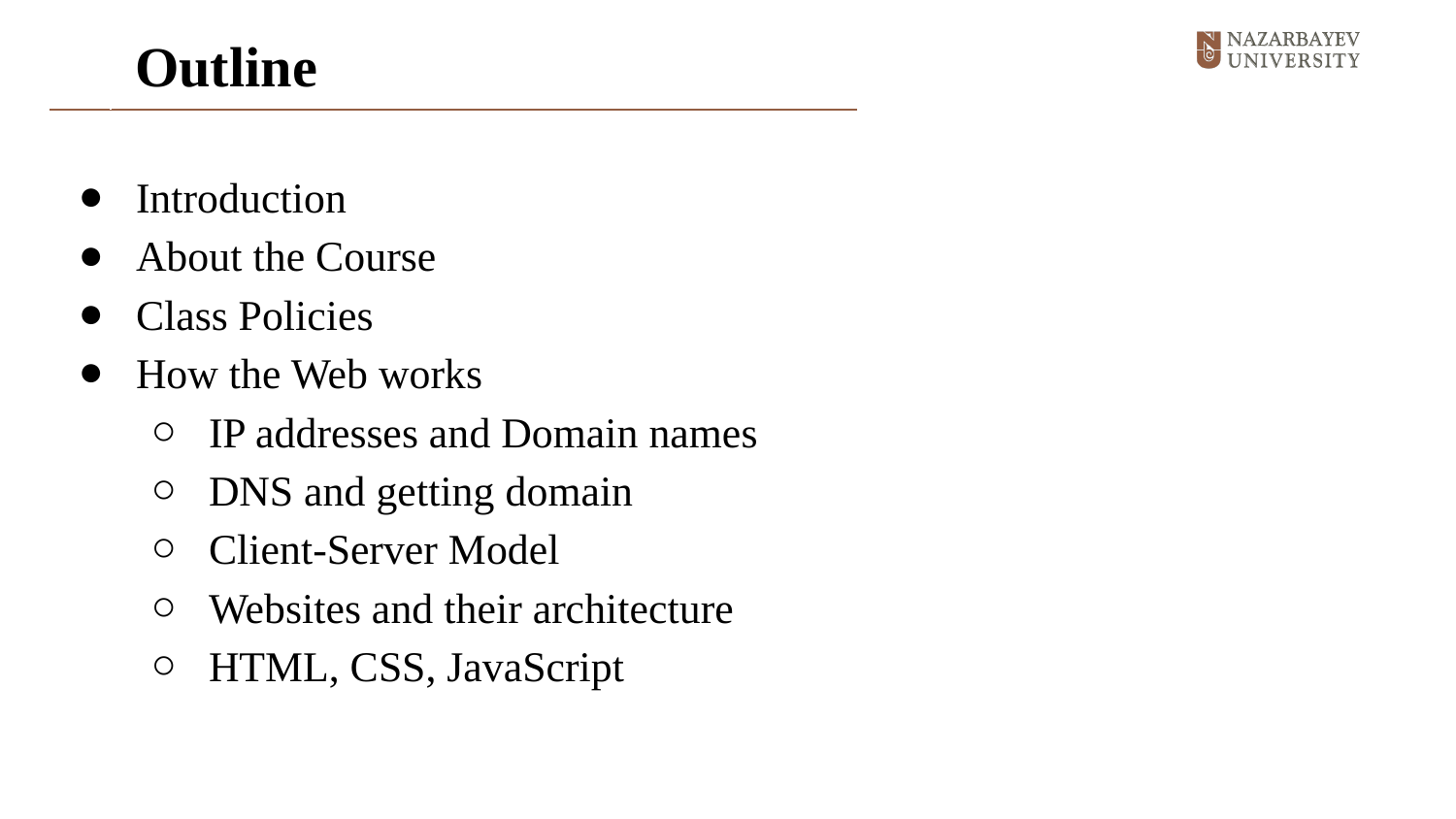

# Outline

Introduction
About the Course
Class Policies
How the Web works
IP addresses and Domain names
DNS and getting domain
Client-Server Model
Websites and their architecture
HTML, CSS, JavaScript